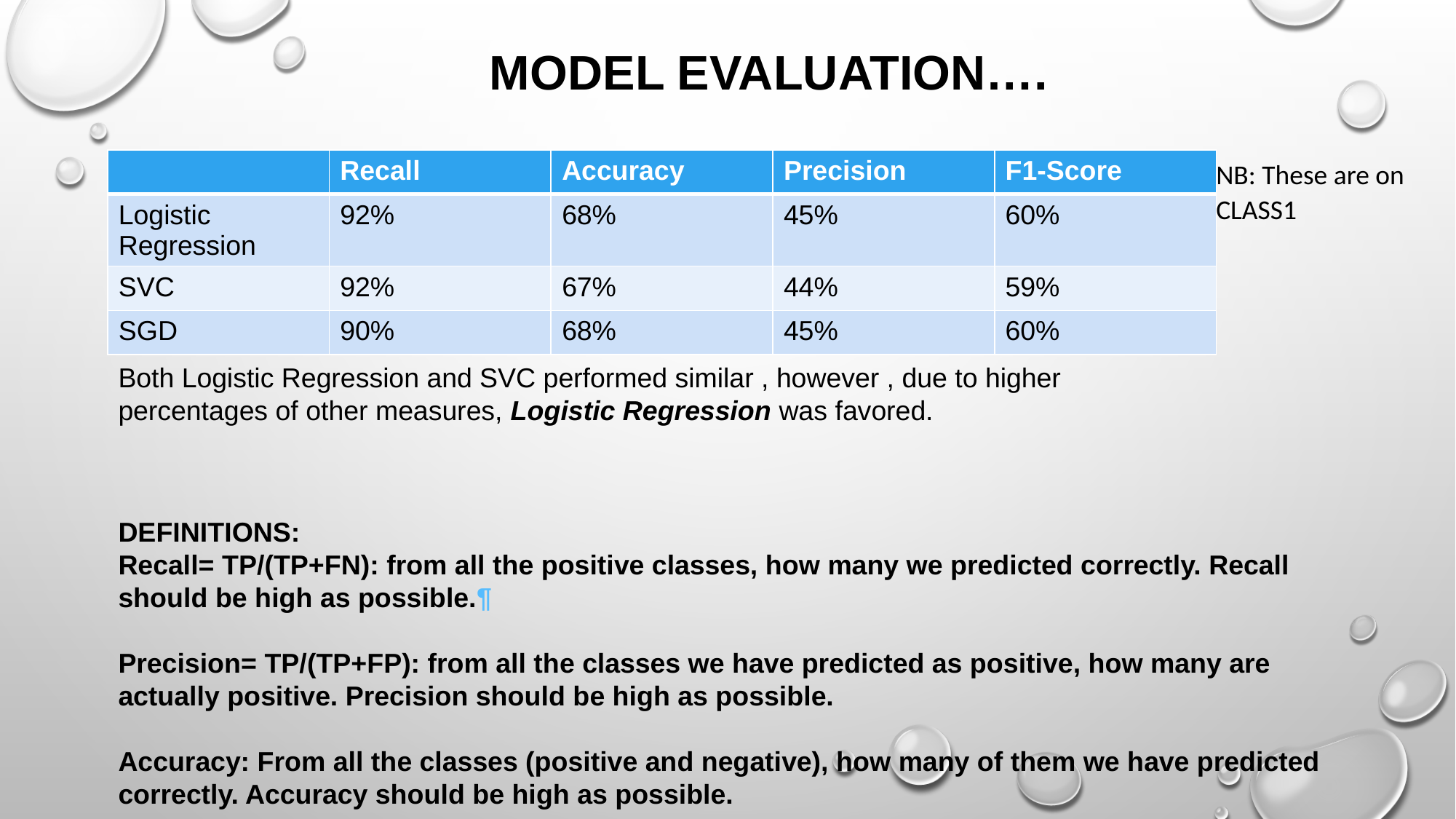

# Model evaluation….
|  | Recall | Accuracy | Precision | F1-Score |
| --- | --- | --- | --- | --- |
| Logistic Regression | 92% | 68% | 45% | 60% |
| SVC | 92% | 67% | 44% | 59% |
| SGD | 90% | 68% | 45% | 60% |
NB: These are on CLASS1
Both Logistic Regression and SVC performed similar , however , due to higher percentages of other measures, Logistic Regression was favored.
DEFINITIONS:
Recall= TP/(TP+FN): from all the positive classes, how many we predicted correctly. Recall should be high as possible.¶

Precision= TP/(TP+FP): from all the classes we have predicted as positive, how many are actually positive. Precision should be high as possible.

Accuracy: From all the classes (positive and negative), how many of them we have predicted correctly. Accuracy should be high as possible.